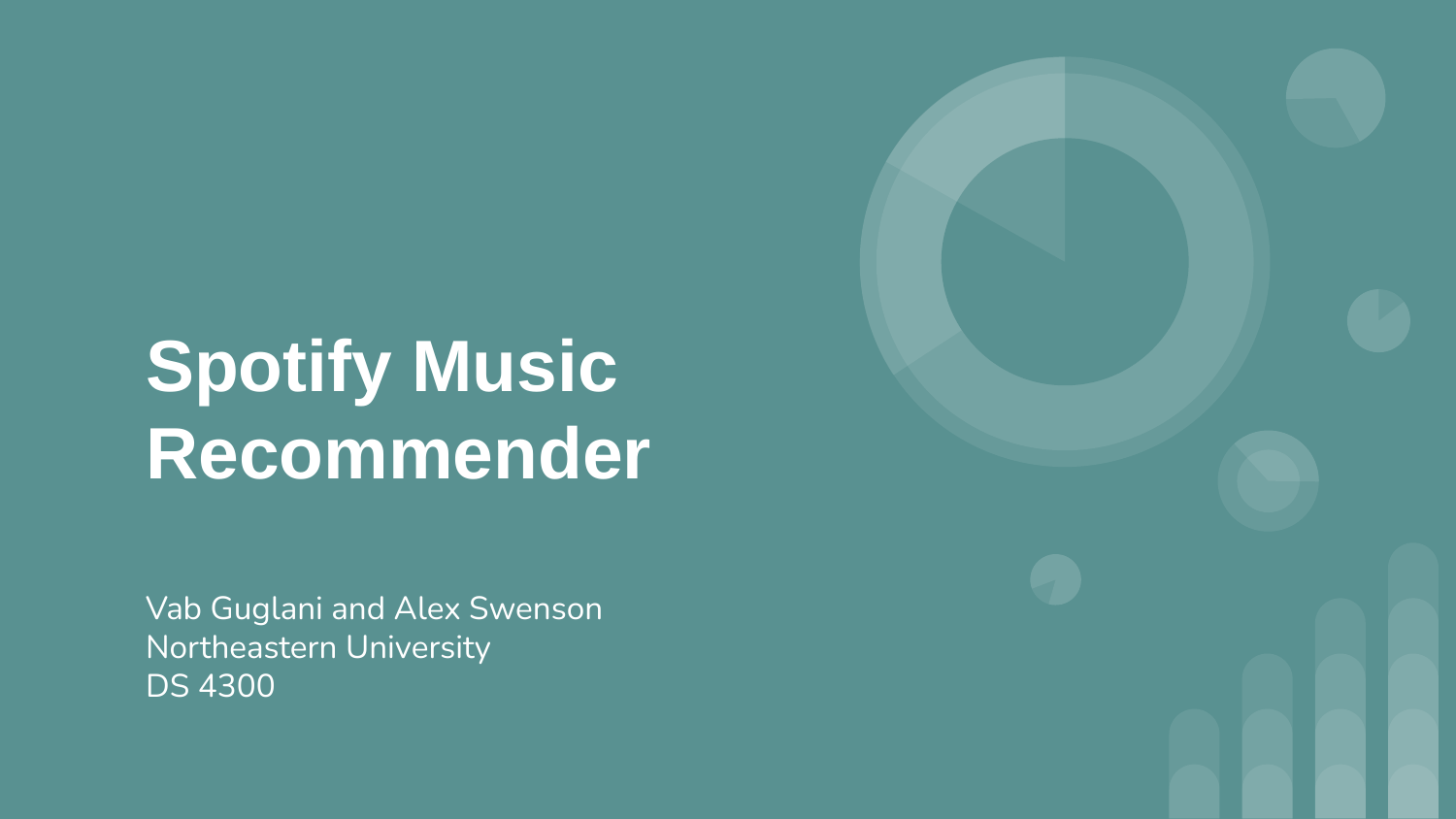

# Spotify Music Recommender
Vab Guglani and Alex Swenson
Northeastern University
DS 4300